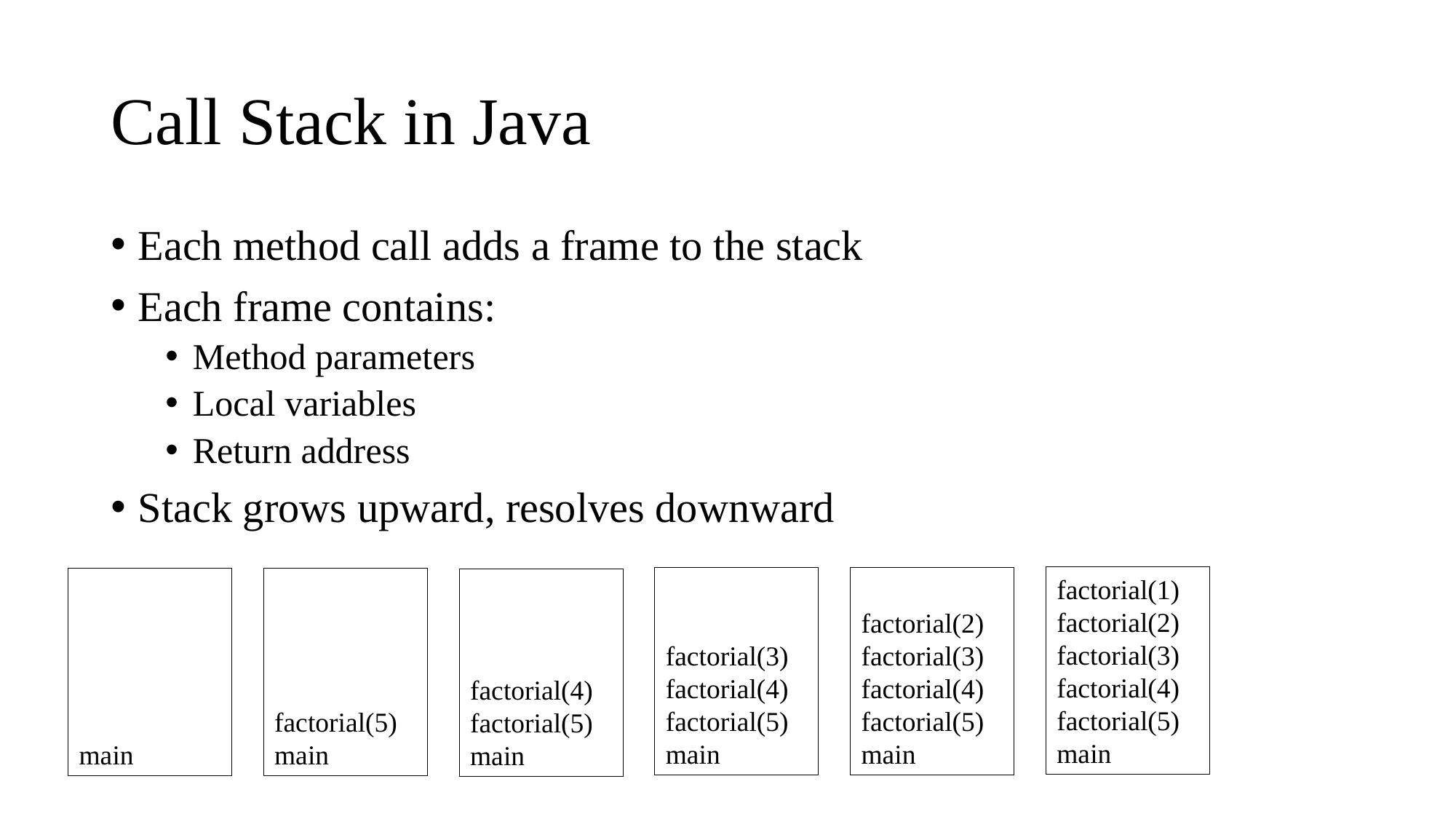

# Call Stack in Java
Each method call adds a frame to the stack
Each frame contains:
Method parameters
Local variables
Return address
Stack grows upward, resolves downward
factorial(1)
factorial(2)
factorial(3)
factorial(4)
factorial(5)
main

factorial(2)
factorial(3)
factorial(4)
factorial(5)
main

factorial(3)
factorial(4)
factorial(5)
main

main

factorial(5)
main

factorial(4)
factorial(5)
main